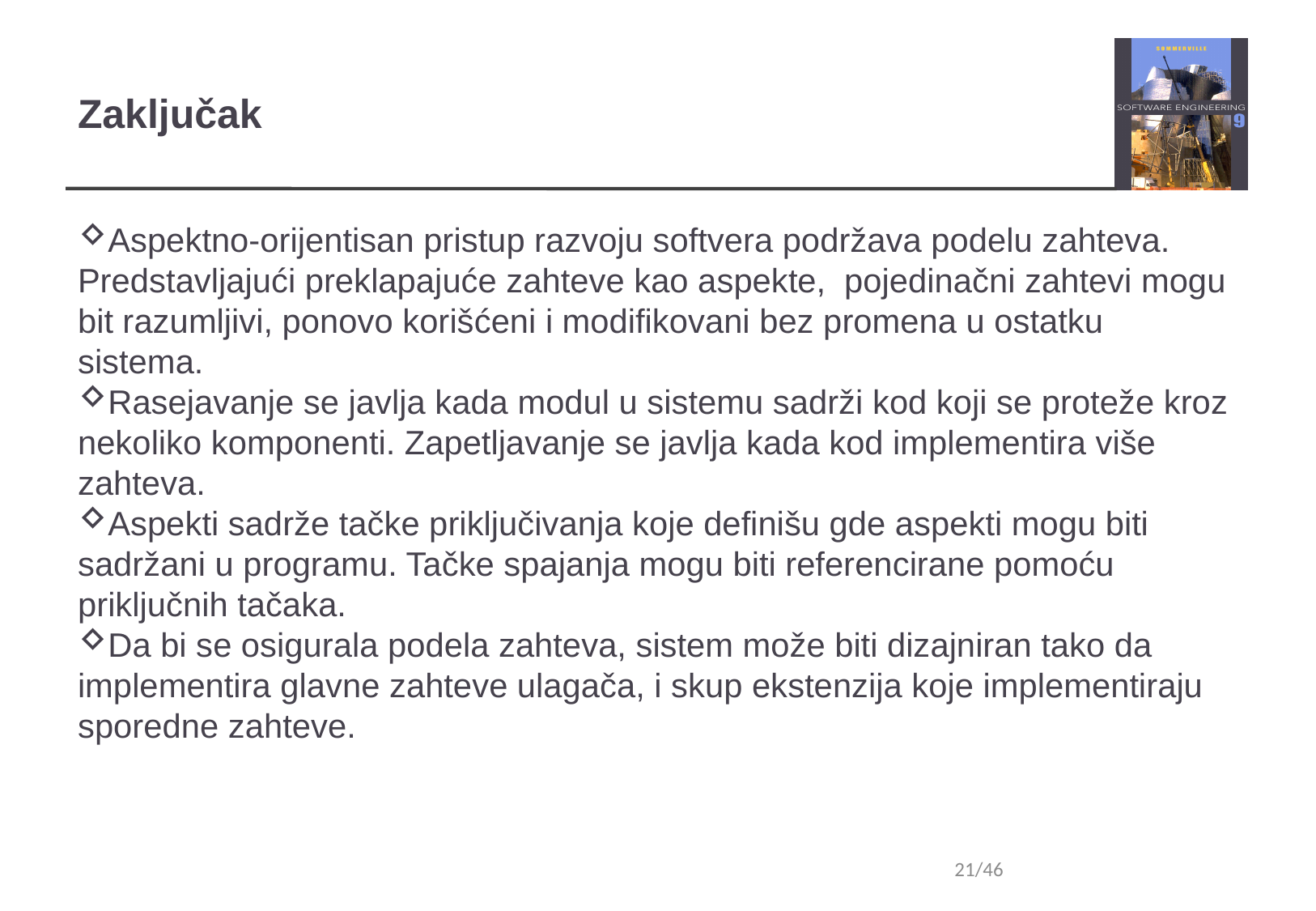

Zaključak
Aspektno-orijentisan pristup razvoju softvera podržava podelu zahteva. Predstavljajući preklapajuće zahteve kao aspekte,  pojedinačni zahtevi mogu bit razumljivi, ponovo korišćeni i modifikovani bez promena u ostatku sistema.
Rasejavanje se javlja kada modul u sistemu sadrži kod koji se proteže kroz nekoliko komponenti. Zapetljavanje se javlja kada kod implementira više zahteva.
Aspekti sadrže tačke priključivanja koje definišu gde aspekti mogu biti sadržani u programu. Tačke spajanja mogu biti referencirane pomoću priključnih tačaka.
Da bi se osigurala podela zahteva, sistem može biti dizajniran tako da implementira glavne zahteve ulagača, i skup ekstenzija koje implementiraju sporedne zahteve.

21/46